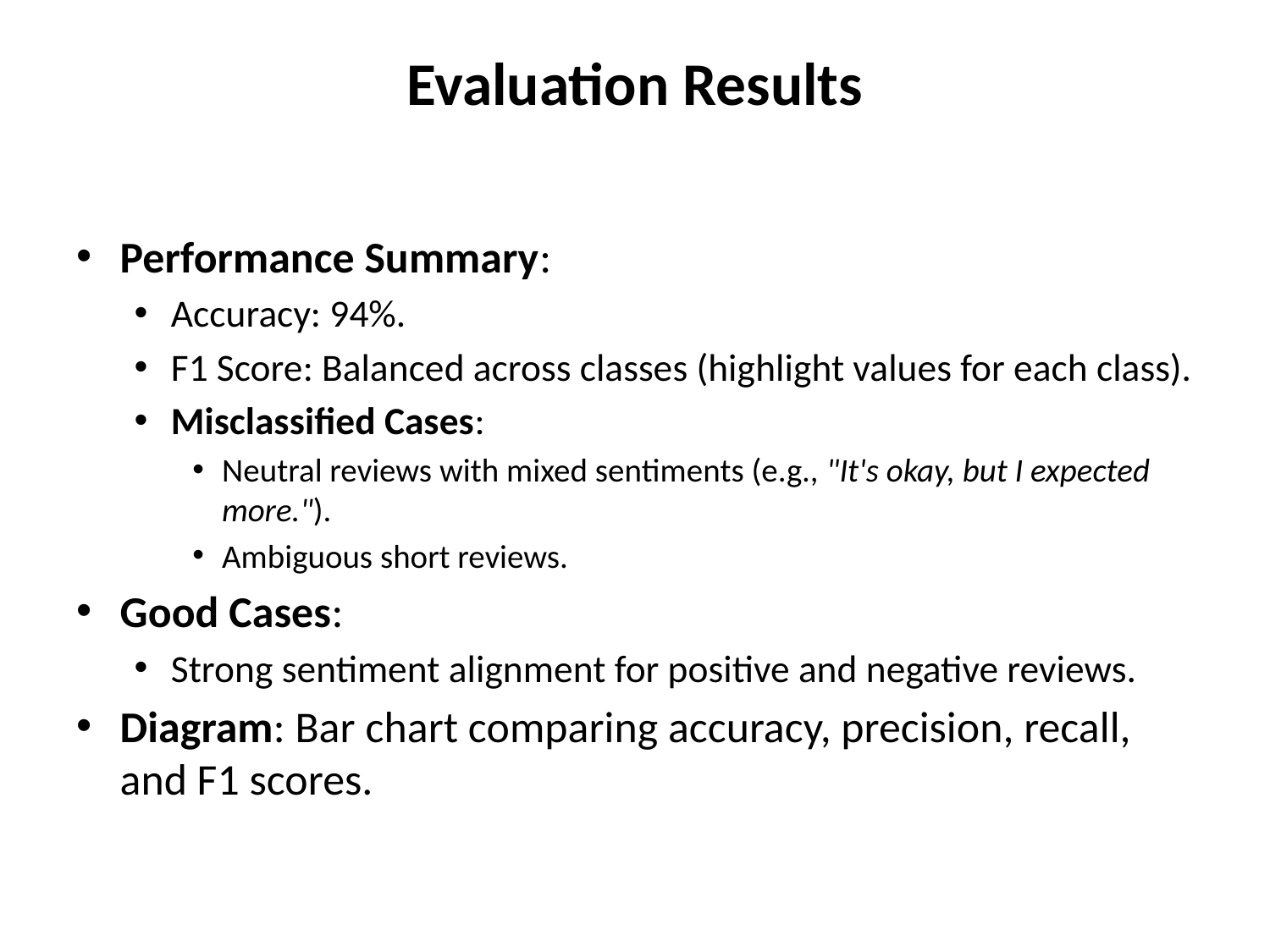

# Evaluation Results
Performance Summary:
Accuracy: 94%.
F1 Score: Balanced across classes (highlight values for each class).
Misclassified Cases:
Neutral reviews with mixed sentiments (e.g., "It's okay, but I expected more.").
Ambiguous short reviews.
Good Cases:
Strong sentiment alignment for positive and negative reviews.
Diagram: Bar chart comparing accuracy, precision, recall, and F1 scores.